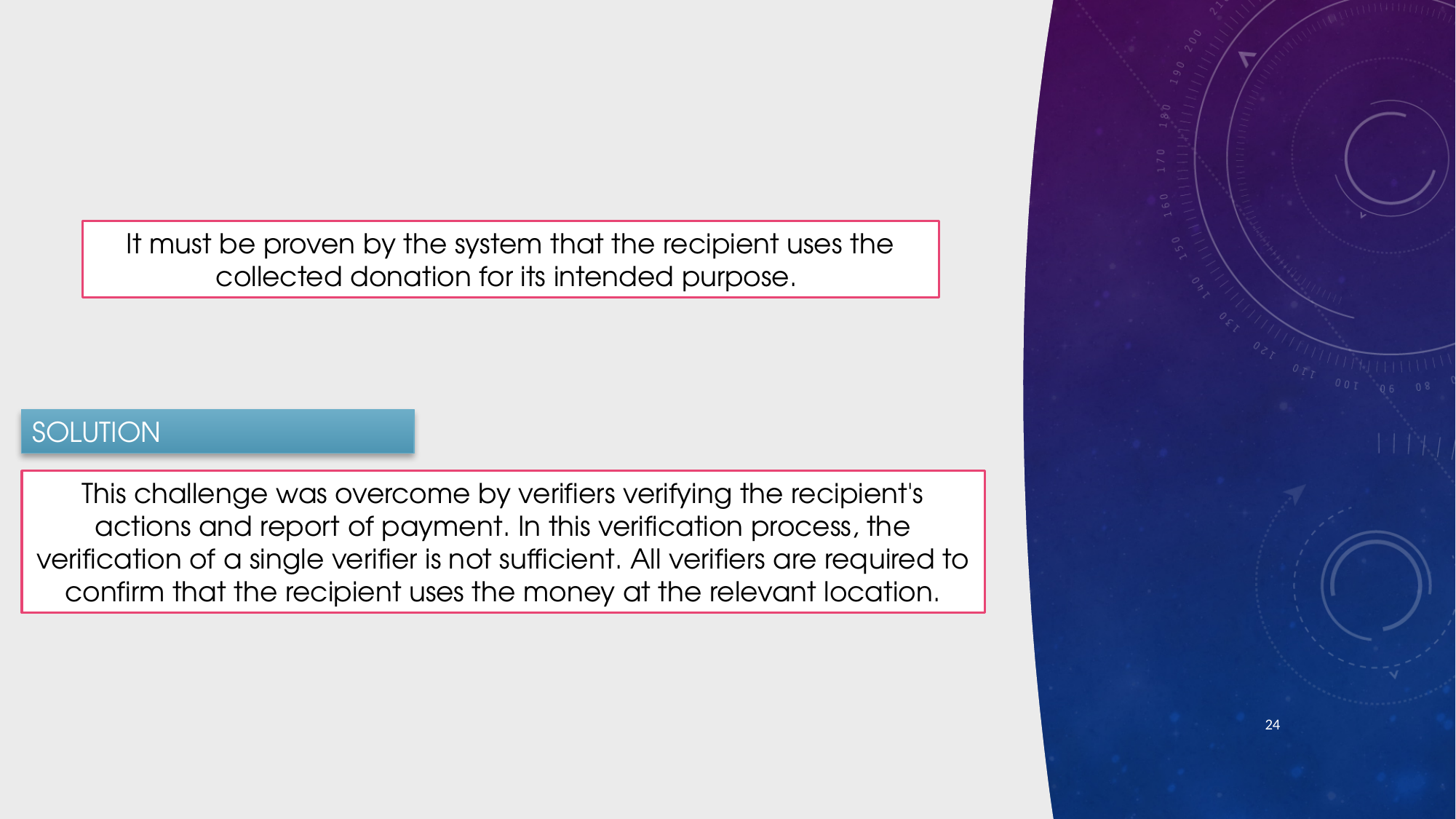

It must be proven by the system that the recipient uses the collected donation for its intended purpose.
SOLUTION
This challenge was overcome by verifiers verifying the recipient's actions and report of payment. In this verification process, the verification of a single verifier is not sufficient. All verifiers are required to confirm that the recipient uses the money at the relevant location.
24